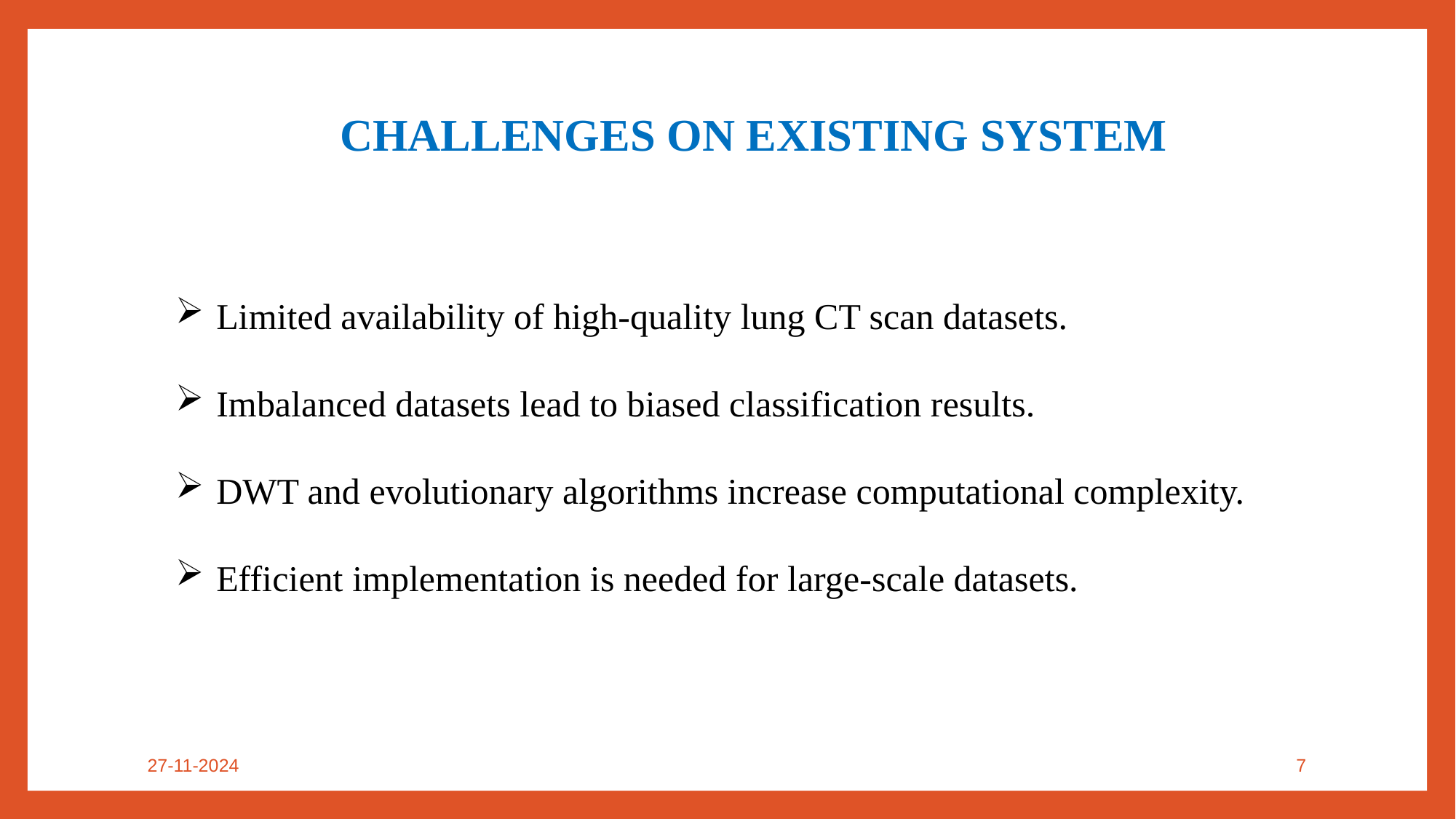

CHALLENGES ON EXISTING SYSTEM
Limited availability of high-quality lung CT scan datasets.

Imbalanced datasets lead to biased classification results.

DWT and evolutionary algorithms increase computational complexity.

Efficient implementation is needed for large-scale datasets.
27-11-2024
7